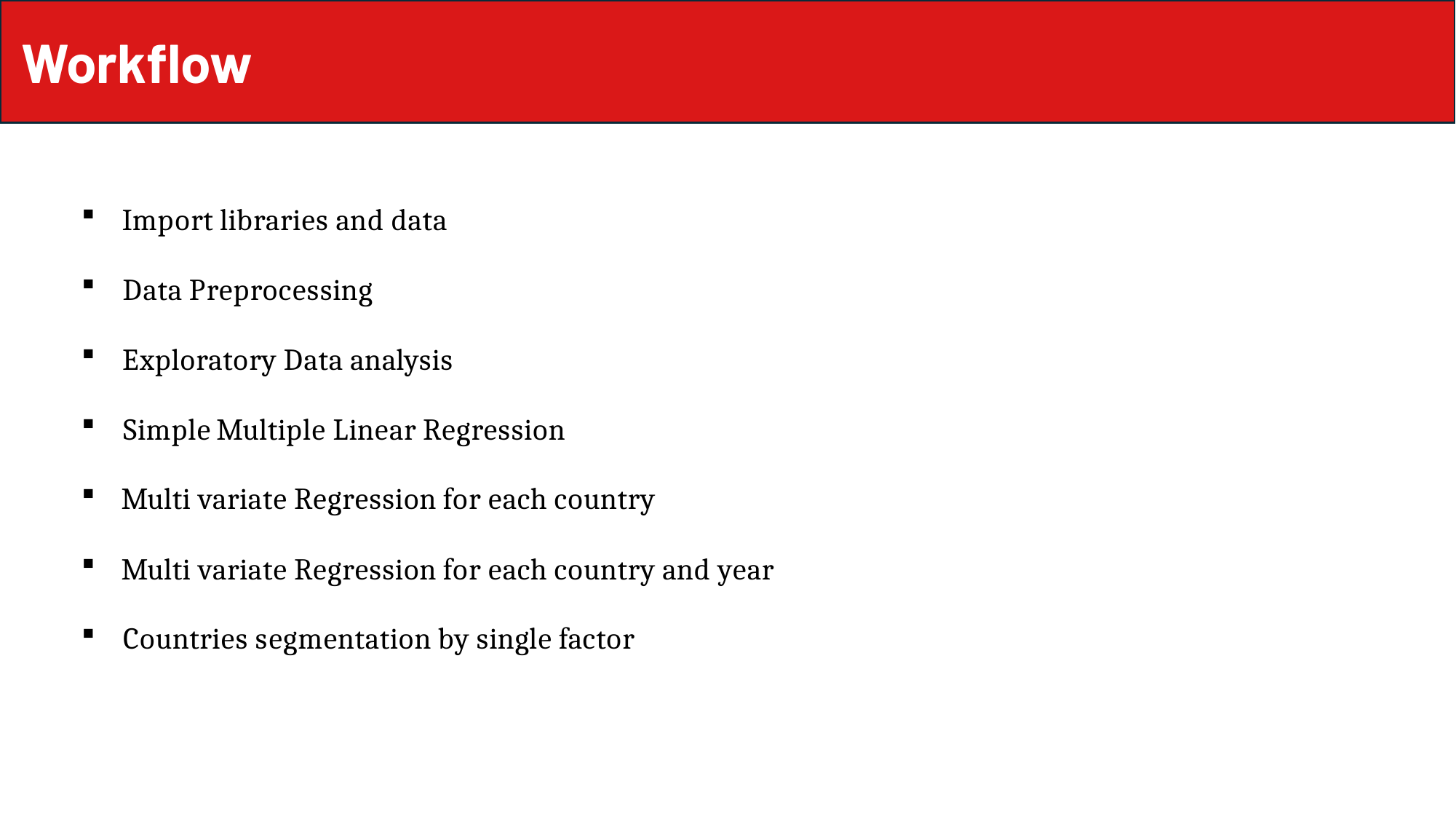

Workflow
Import libraries and data
Data Preprocessing
Exploratory Data analysis
Simple Multiple Linear Regression
Multi variate Regression for each country
Multi variate Regression for each country and year
Countries segmentation by single factor